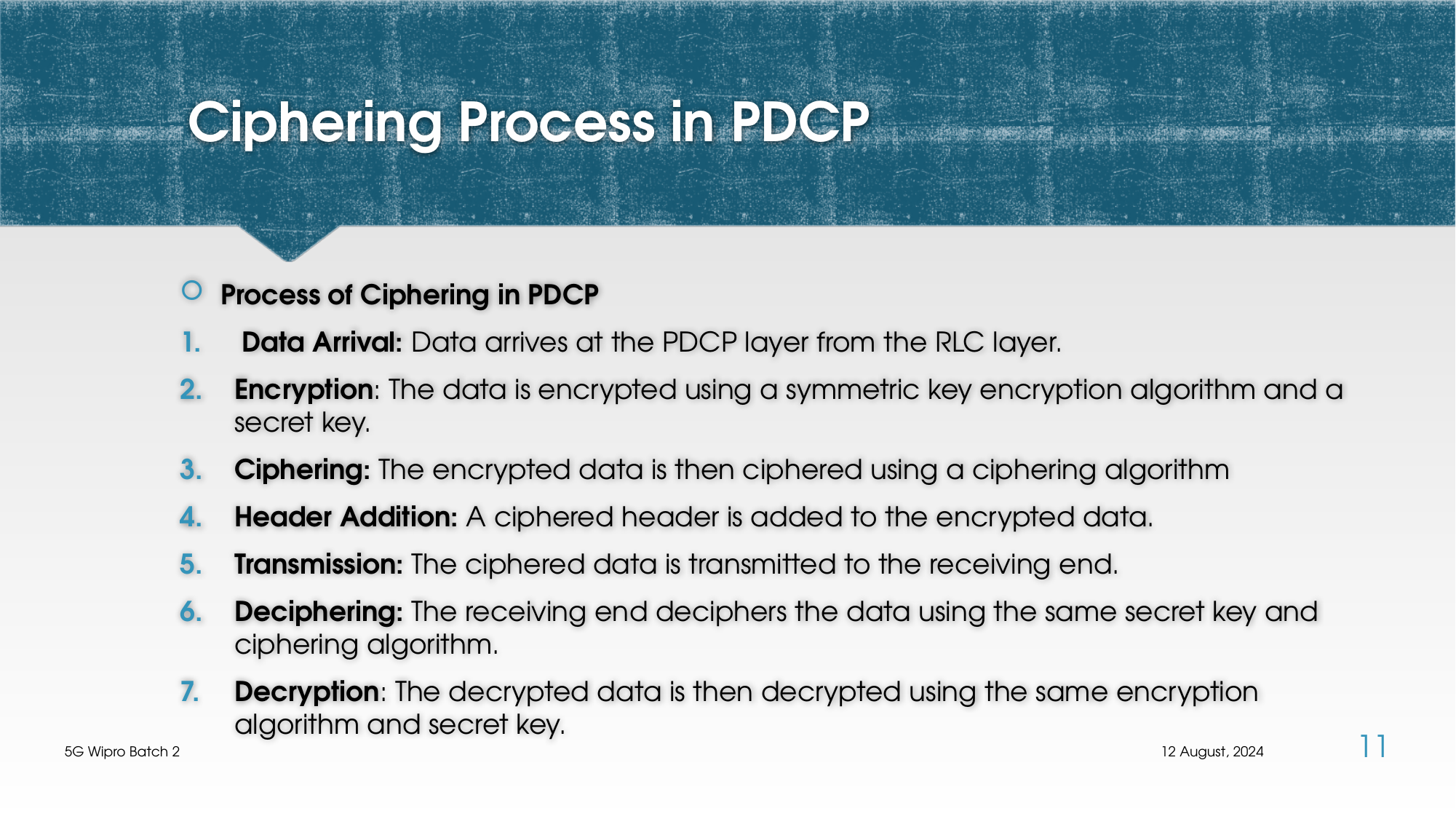

# Ciphering Process in PDCP
Process of Ciphering in PDCP
 Data Arrival: Data arrives at the PDCP layer from the RLC layer.
Encryption: The data is encrypted using a symmetric key encryption algorithm and a secret key.
Ciphering: The encrypted data is then ciphered using a ciphering algorithm
Header Addition: A ciphered header is added to the encrypted data.
Transmission: The ciphered data is transmitted to the receiving end.
Deciphering: The receiving end deciphers the data using the same secret key and ciphering algorithm.
Decryption: The decrypted data is then decrypted using the same encryption algorithm and secret key.
11
5G Wipro Batch 2
12 August, 2024